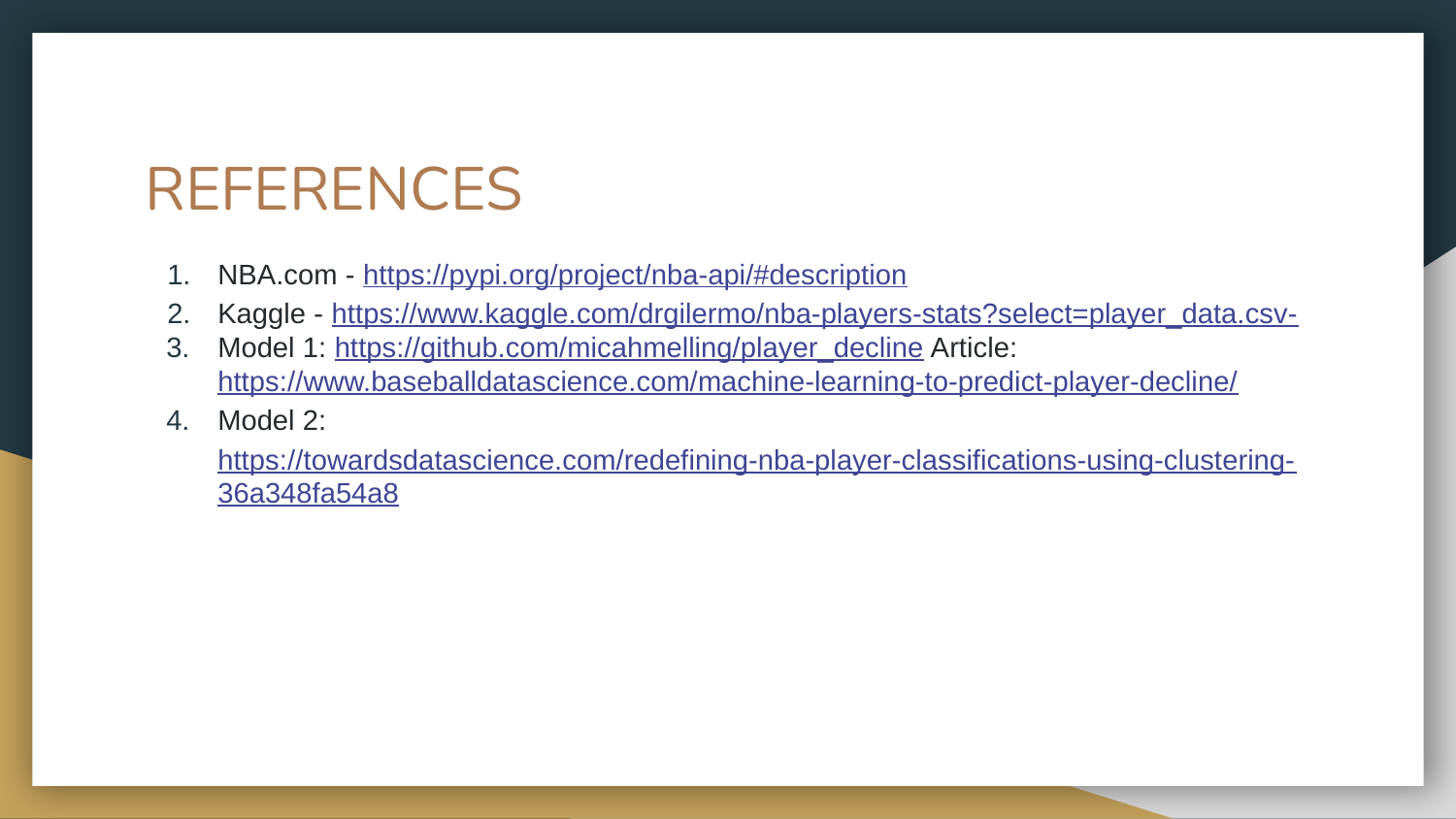

# REFERENCES
NBA.com - https://pypi.org/project/nba-api/#description
Kaggle - https://www.kaggle.com/drgilermo/nba-players-stats?select=player_data.csv-
Model 1: https://github.com/micahmelling/player_decline Article: https://www.baseballdatascience.com/machine-learning-to-predict-player-decline/
Model 2: https://towardsdatascience.com/redefining-nba-player-classifications-using-clustering-36a348fa54a8